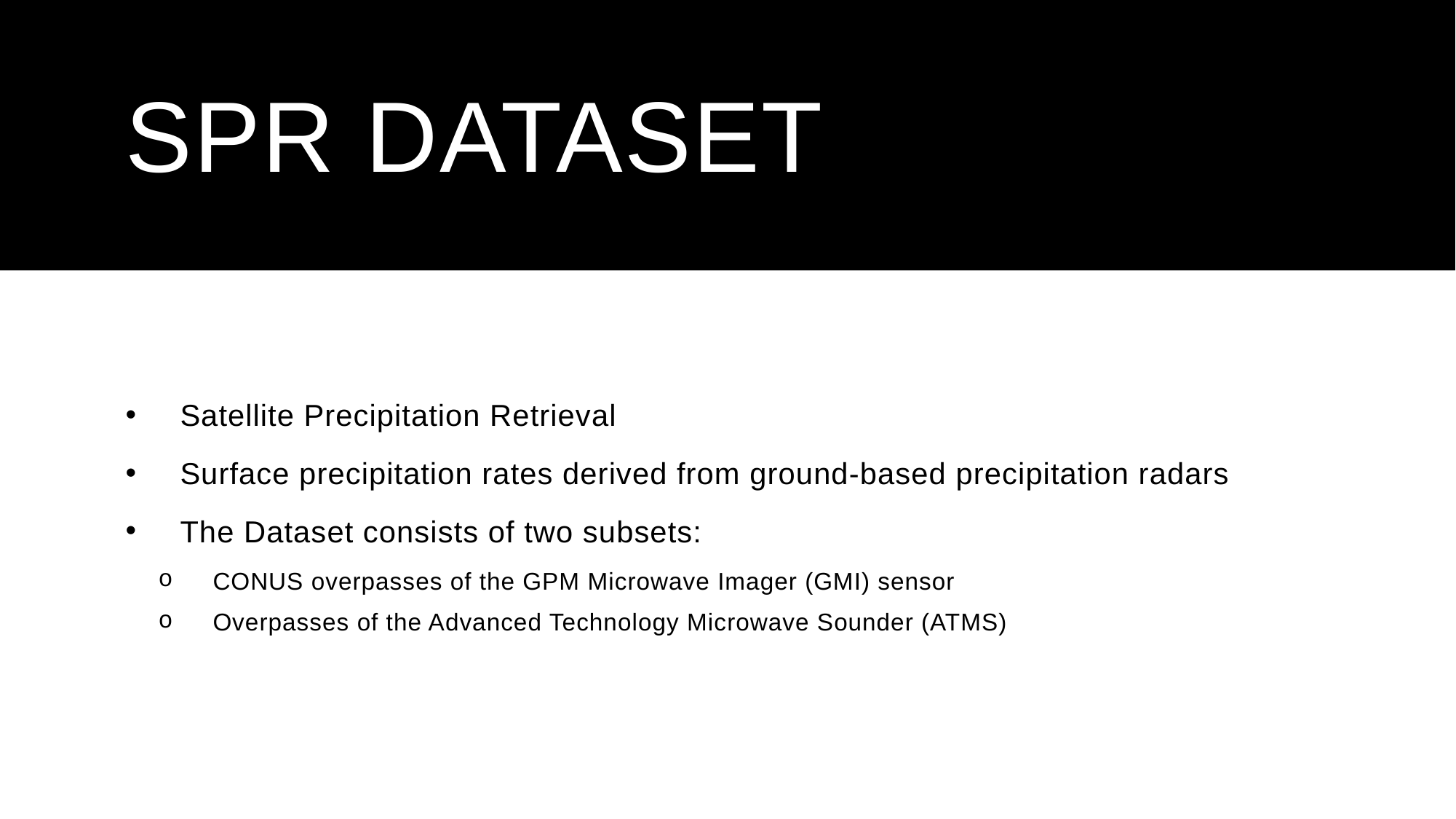

# SPR Dataset
Satellite Precipitation Retrieval
Surface precipitation rates derived from ground-based precipitation radars
The Dataset consists of two subsets:
CONUS overpasses of the GPM Microwave Imager (GMI) sensor
Overpasses of the Advanced Technology Microwave Sounder (ATMS)